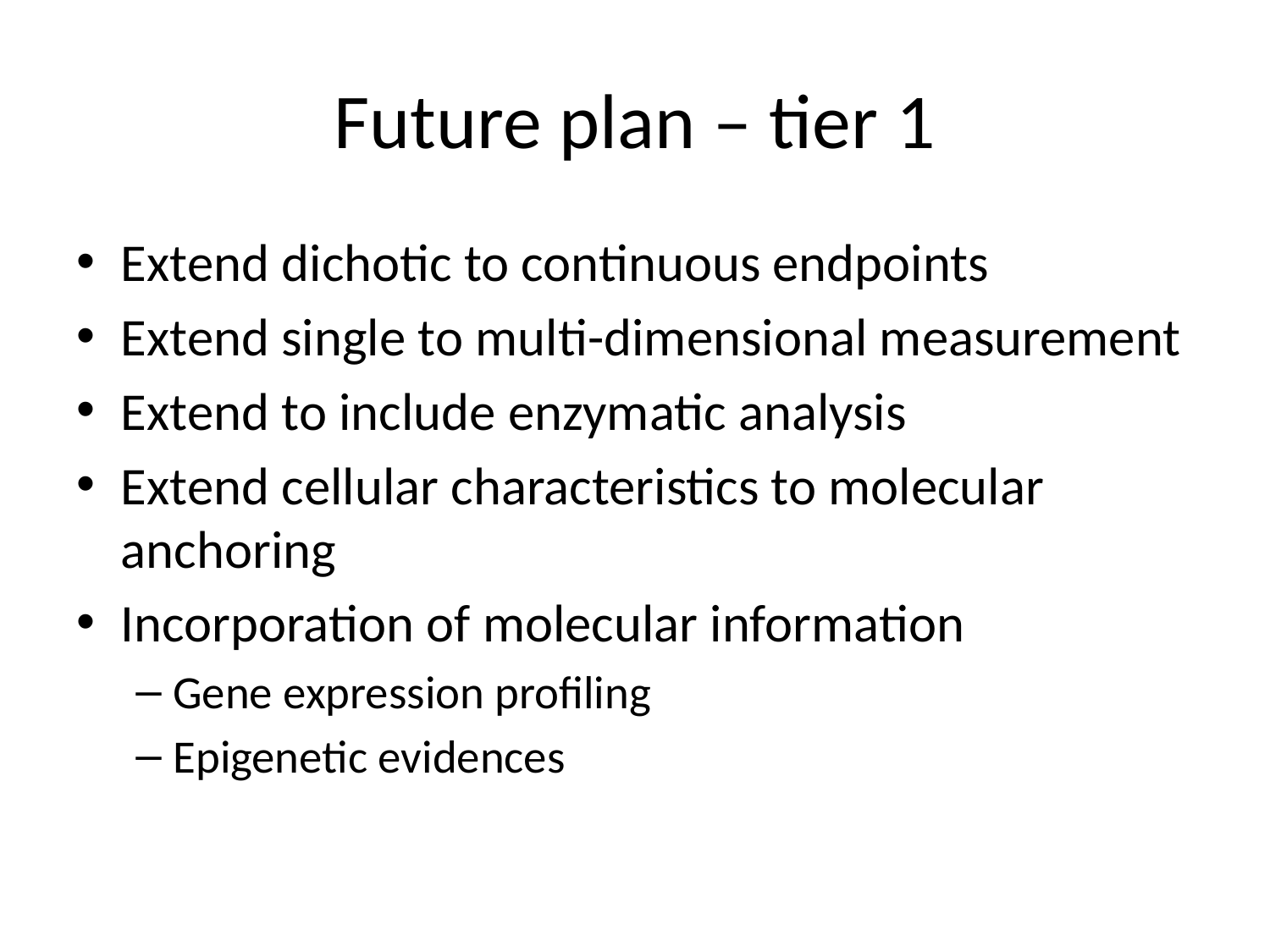

# Future plan – tier 1
Extend dichotic to continuous endpoints
Extend single to multi-dimensional measurement
Extend to include enzymatic analysis
Extend cellular characteristics to molecular anchoring
Incorporation of molecular information
Gene expression profiling
Epigenetic evidences